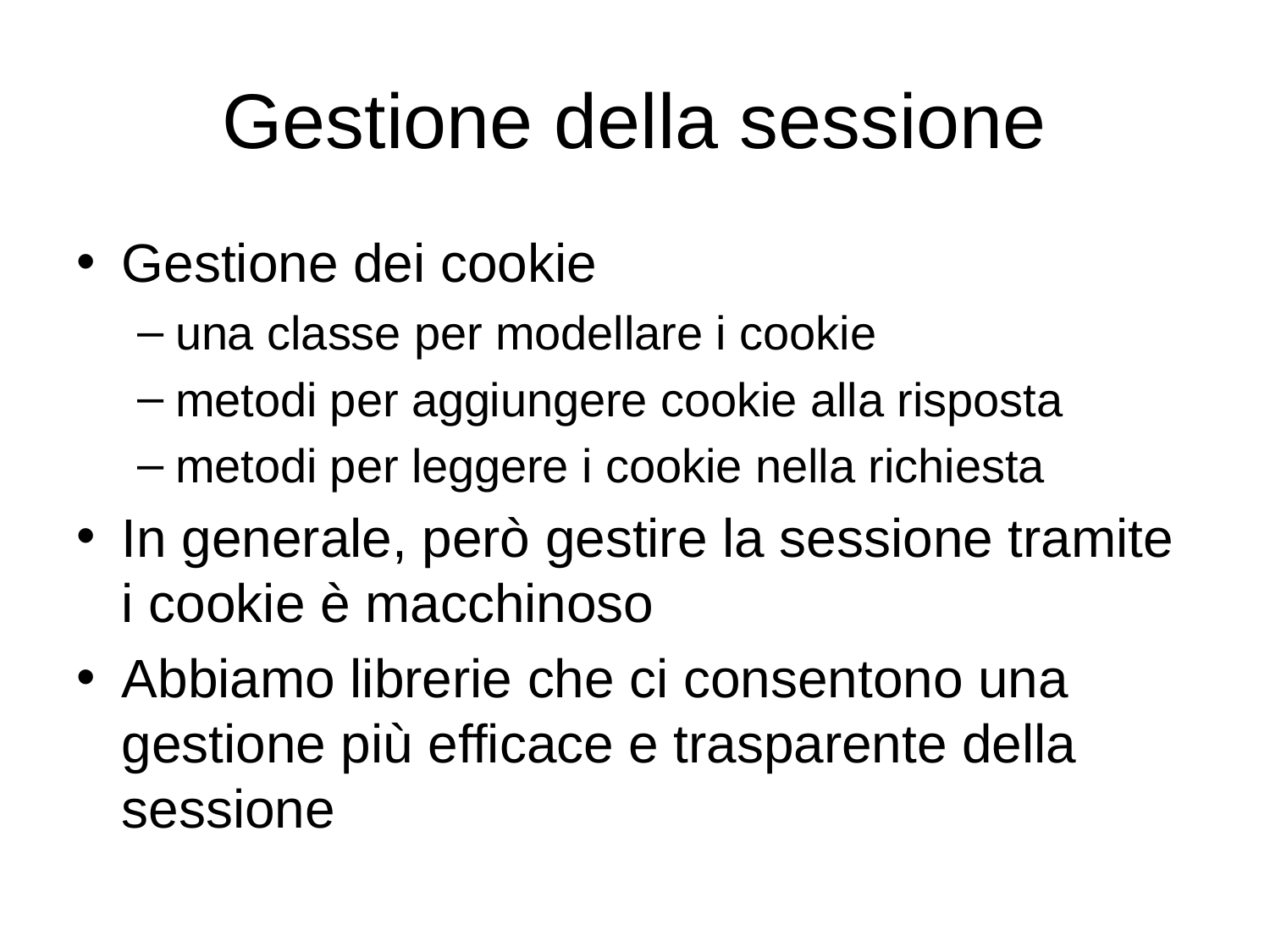

# Gestione della sessione
Gestione dei cookie
una classe per modellare i cookie
metodi per aggiungere cookie alla risposta
metodi per leggere i cookie nella richiesta
In generale, però gestire la sessione tramite i cookie è macchinoso
Abbiamo librerie che ci consentono una gestione più efficace e trasparente della sessione